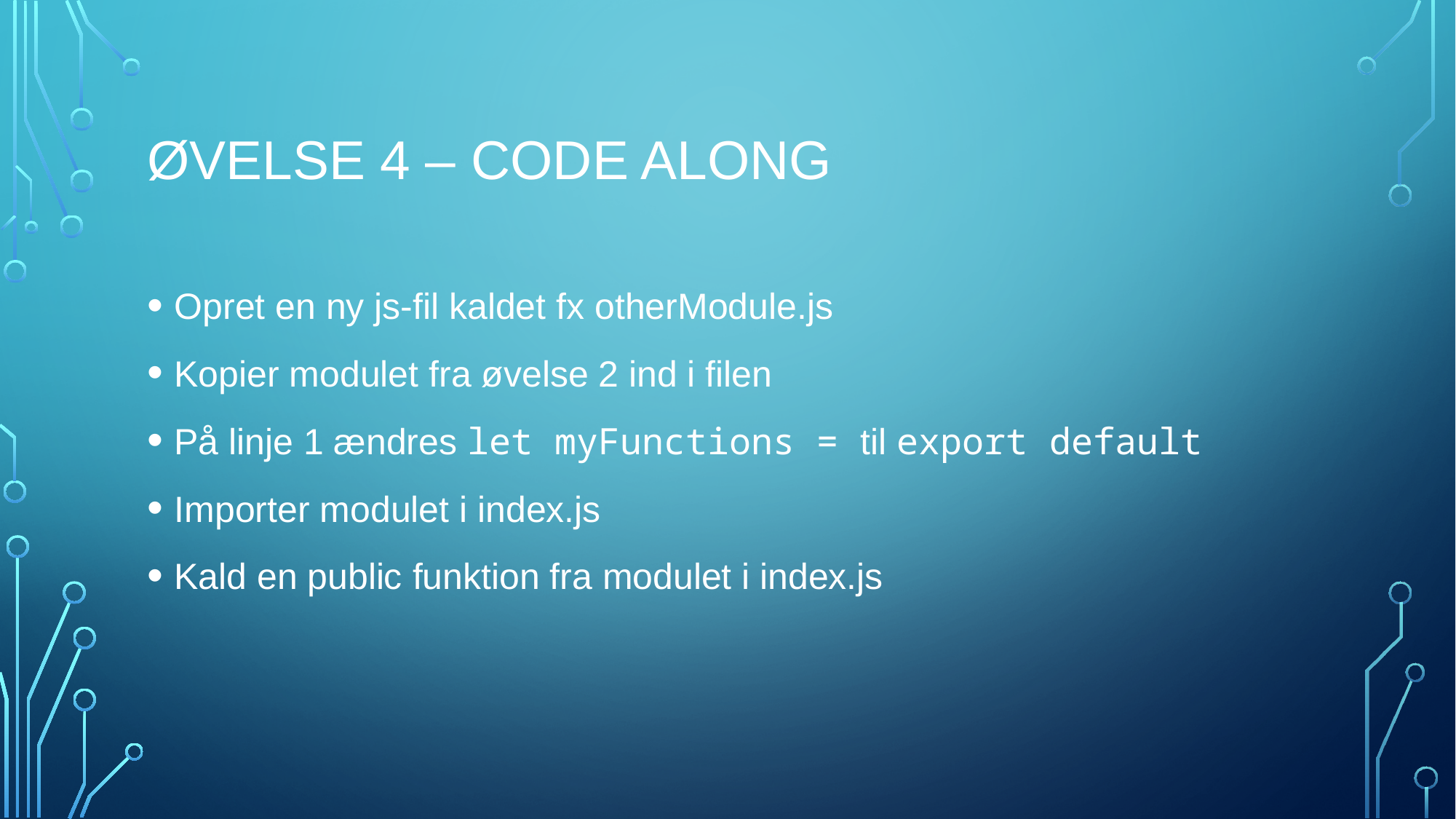

# Øvelse 4 – code along
Opret en ny js-fil kaldet fx otherModule.js
Kopier modulet fra øvelse 2 ind i filen
På linje 1 ændres let myFunctions = til export default
Importer modulet i index.js
Kald en public funktion fra modulet i index.js